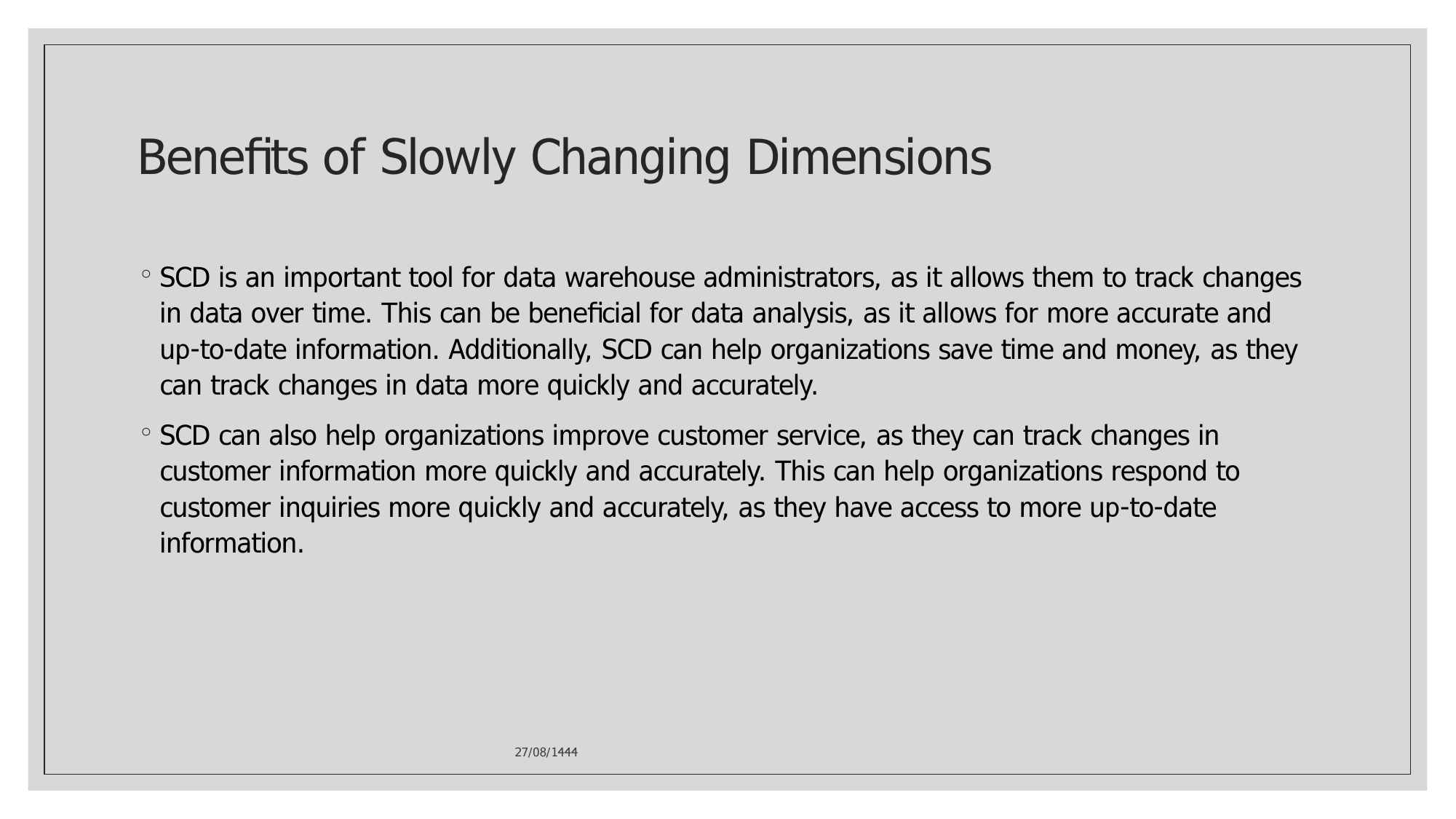

# Benefits of Slowly Changing Dimensions
SCD is an important tool for data warehouse administrators, as it allows them to track changes in data over time. This can be beneficial for data analysis, as it allows for more accurate and up-to-date information. Additionally, SCD can help organizations save time and money, as they can track changes in data more quickly and accurately.
SCD can also help organizations improve customer service, as they can track changes in customer information more quickly and accurately. This can help organizations respond to customer inquiries more quickly and accurately, as they have access to more up-to-date information.

27/08/1444